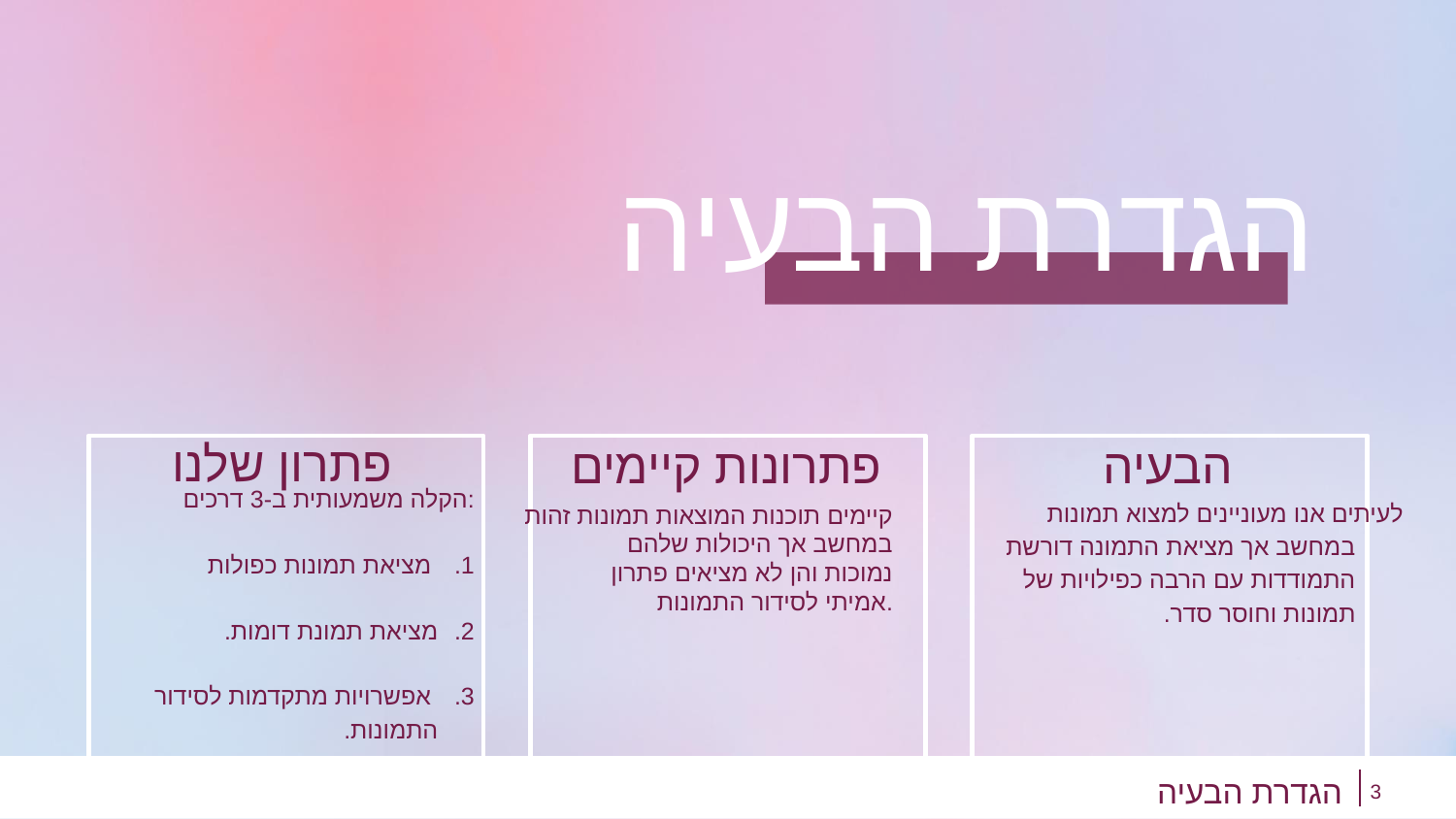

הגדרת הבעיה
פתרון שלנו
פתרונות קיימים
הבעיה
הקלה משמעותית ב-3 דרכים:
 מציאת תמונות כפולות
מציאת תמונת דומות.
 אפשרויות מתקדמות לסידור התמונות.

 	לעיתים אנו מעוניינים למצוא תמונות במחשב אך מציאת התמונה דורשת התמודדות עם הרבה כפילויות של תמונות וחוסר סדר.
קיימים תוכנות המוצאות תמונות זהות במחשב אך היכולות שלהם נמוכות והן לא מציאים פתרון אמיתי לסידור התמונות.
3
# הגדרת הבעיה